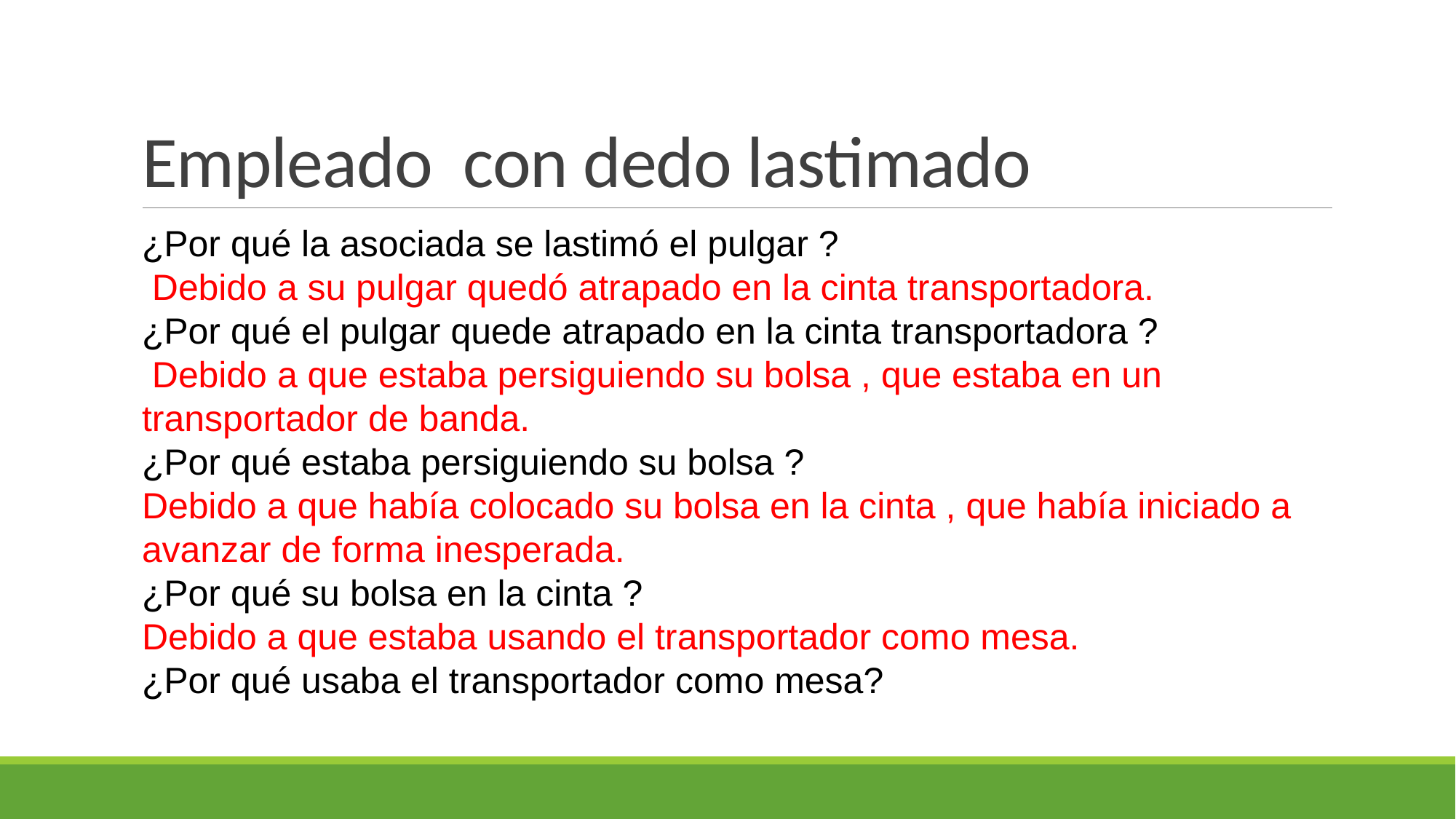

# Empleado  con dedo lastimado
¿Por qué la asociada se lastimó el pulgar ?
 Debido a su pulgar quedó atrapado en la cinta transportadora.
¿Por qué el pulgar quede atrapado en la cinta transportadora ?
 Debido a que estaba persiguiendo su bolsa , que estaba en un transportador de banda.
¿Por qué estaba persiguiendo su bolsa ?
Debido a que había colocado su bolsa en la cinta , que había iniciado a avanzar de forma inesperada.
¿Por qué su bolsa en la cinta ?
Debido a que estaba usando el transportador como mesa.
¿Por qué usaba el transportador como mesa?